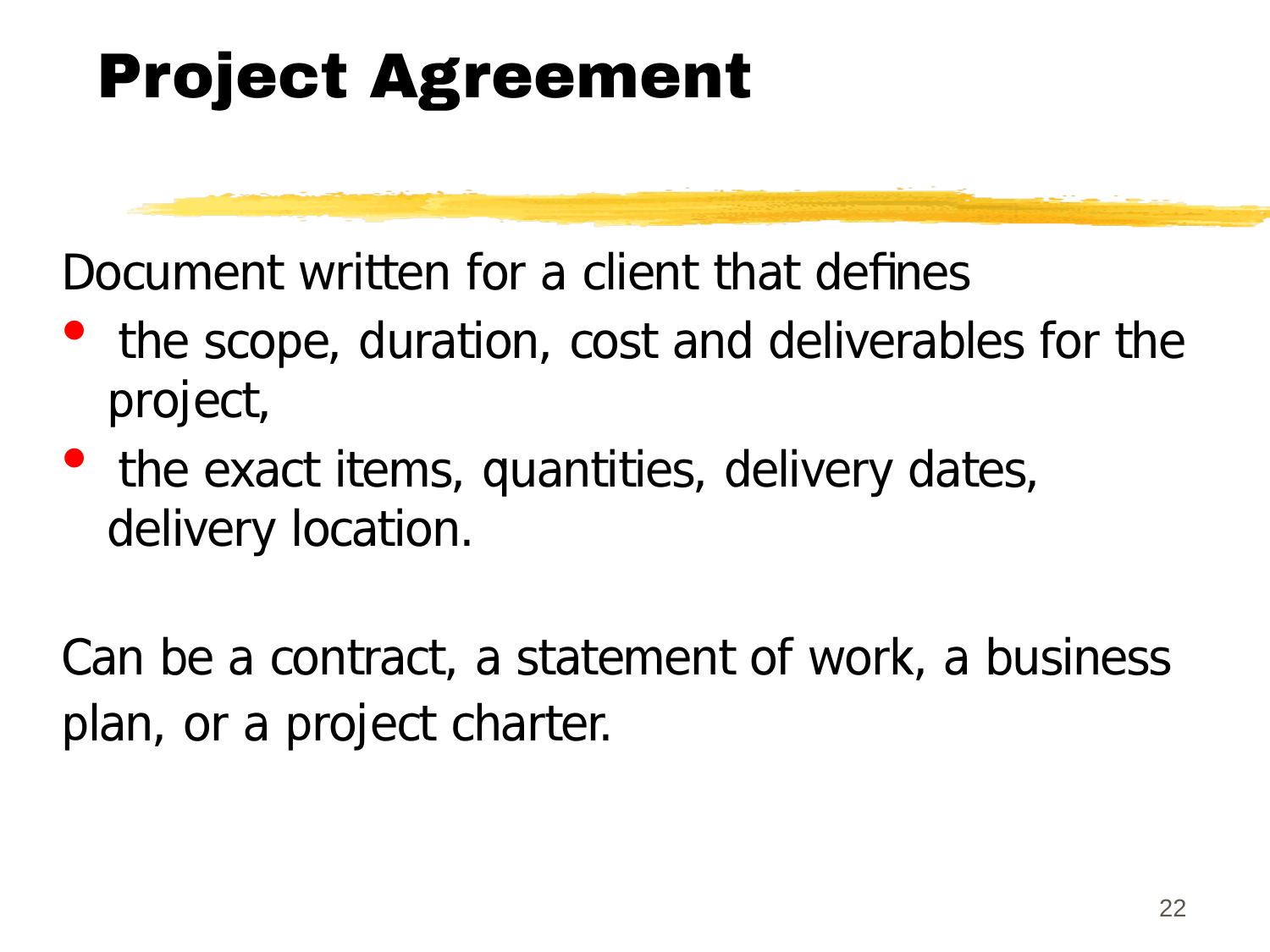

# Project Agreement
Document written for a client that defines
  the scope, duration, cost and deliverables for the
   project,
  the exact items, quantities, delivery dates,
   delivery location.

Can be a contract, a statement of work, a business plan, or a project charter.
22